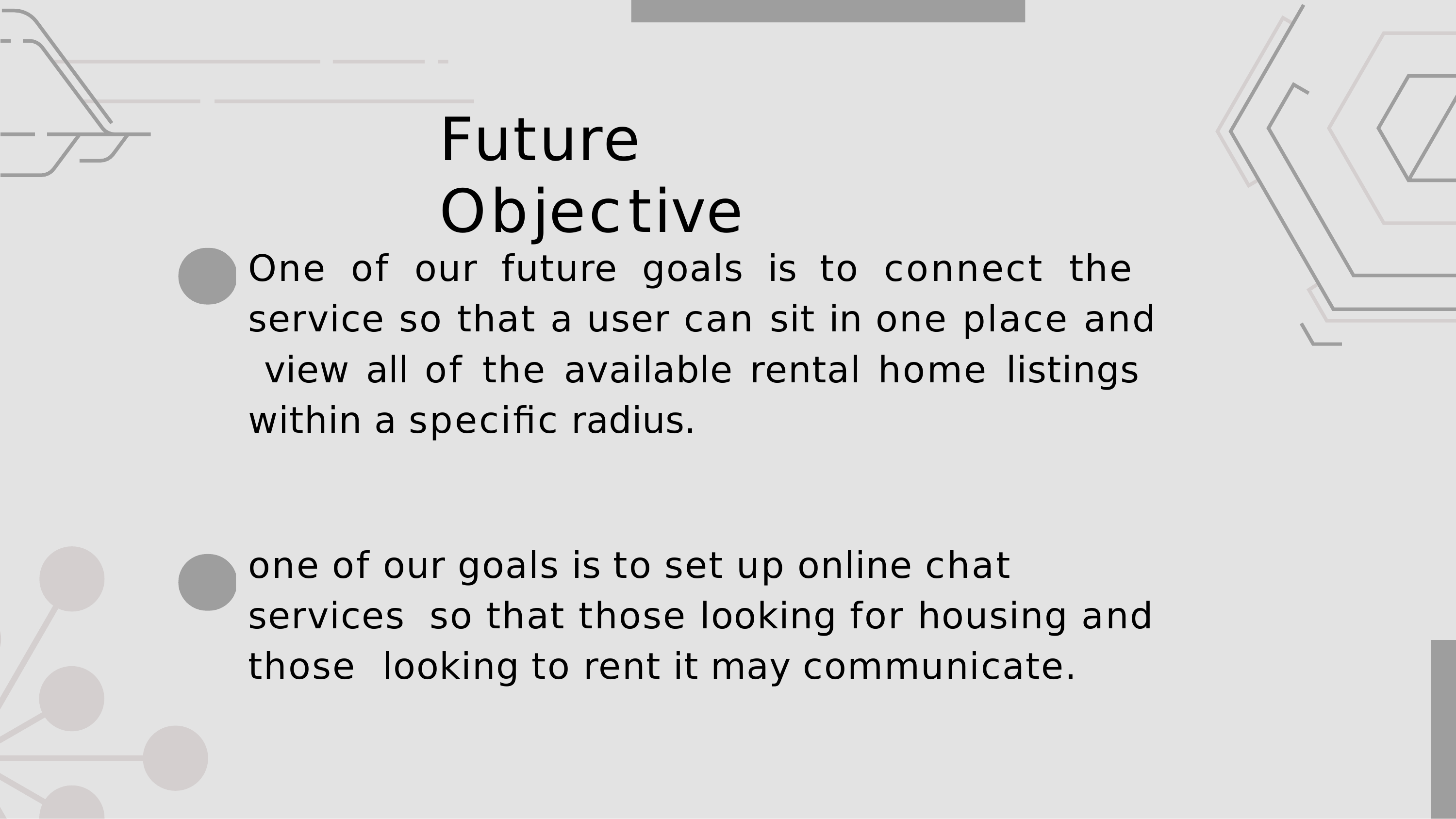

# Future Objective
One of our future goals is to connect the  service so that a user can sit in one place and  view all of the available rental home listings  within a specific radius.

one of our goals is to set up online chat services  so that those looking for housing and those  looking to rent it may communicate.